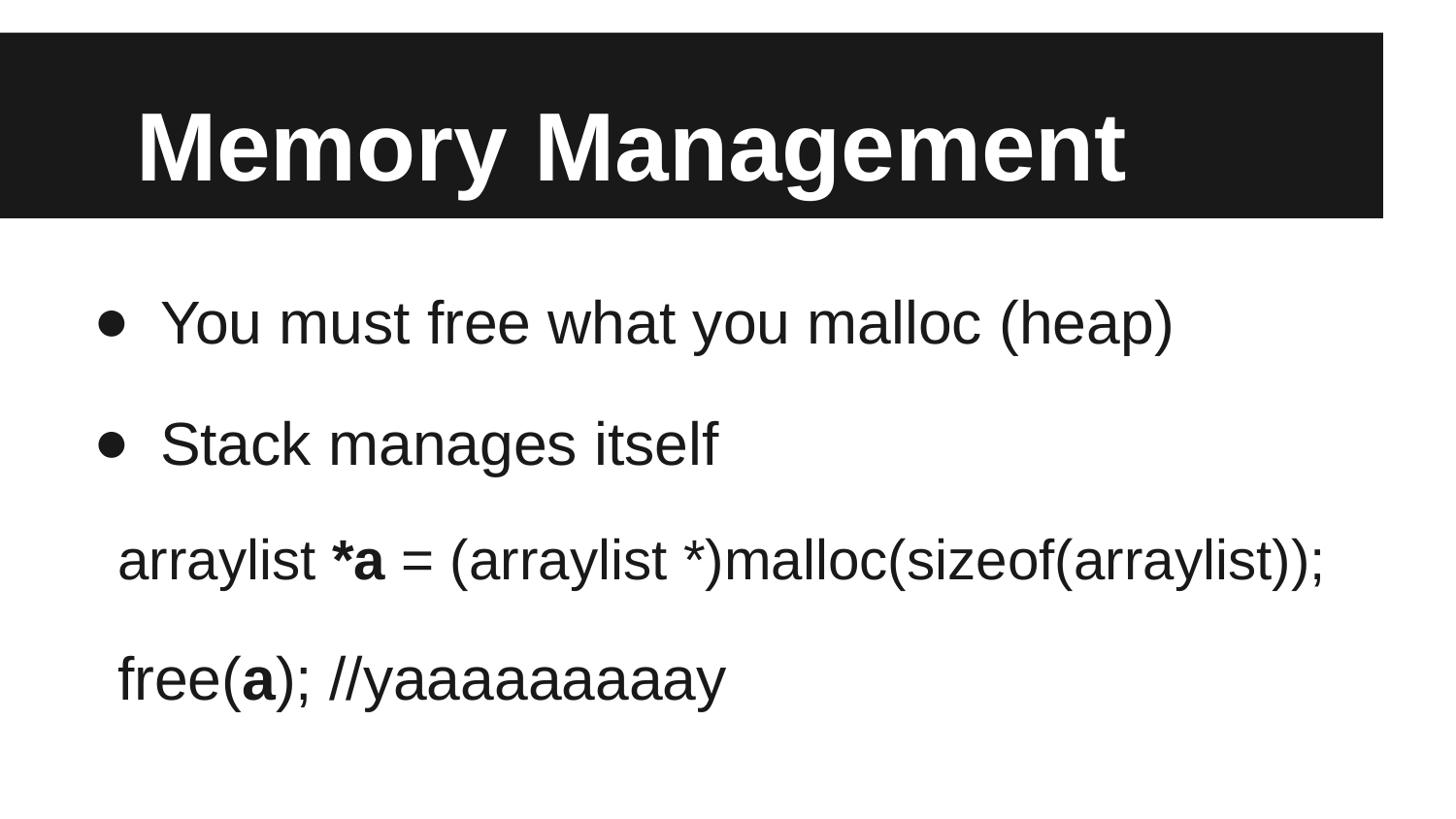

# Memory Management
You must free what you malloc (heap)
Stack manages itself
arraylist *a = (arraylist *)malloc(sizeof(arraylist));
free(a); //yaaaaaaaaay